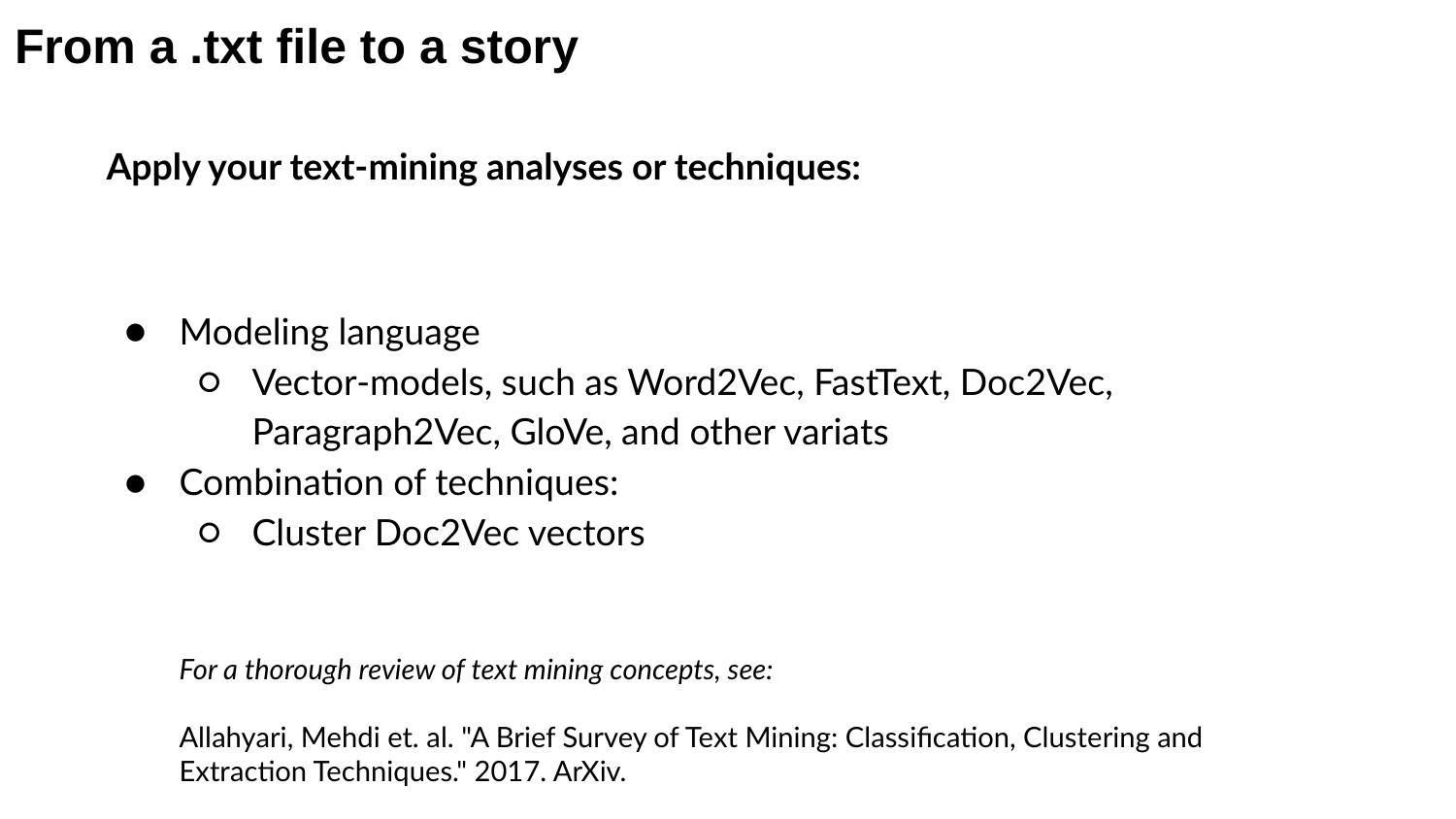

From a .txt file to a story
Apply your text-mining analyses or techniques:

Modeling language
Vector-models, such as Word2Vec, FastText, Doc2Vec, Paragraph2Vec, GloVe, and other variats
Combination of techniques:
Cluster Doc2Vec vectors
For a thorough review of text mining concepts, see:
Allahyari, Mehdi et. al. "A Brief Survey of Text Mining: Classification, Clustering and Extraction Techniques." 2017. ArXiv.